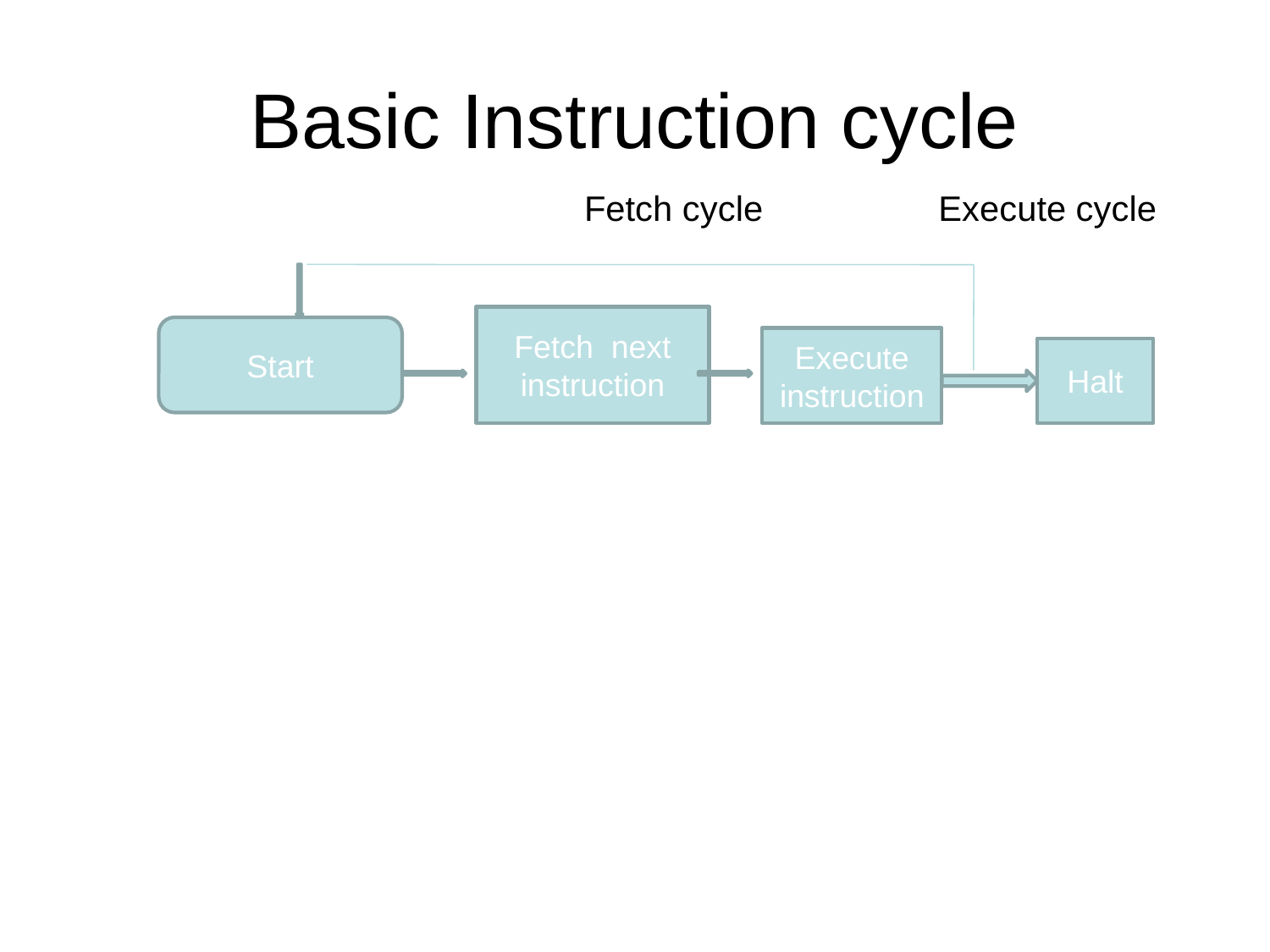

# Basic Instruction cycle
Fetch cycle                  Execute cycle

Fetch  next instruction
Start
Execute instruction
Halt